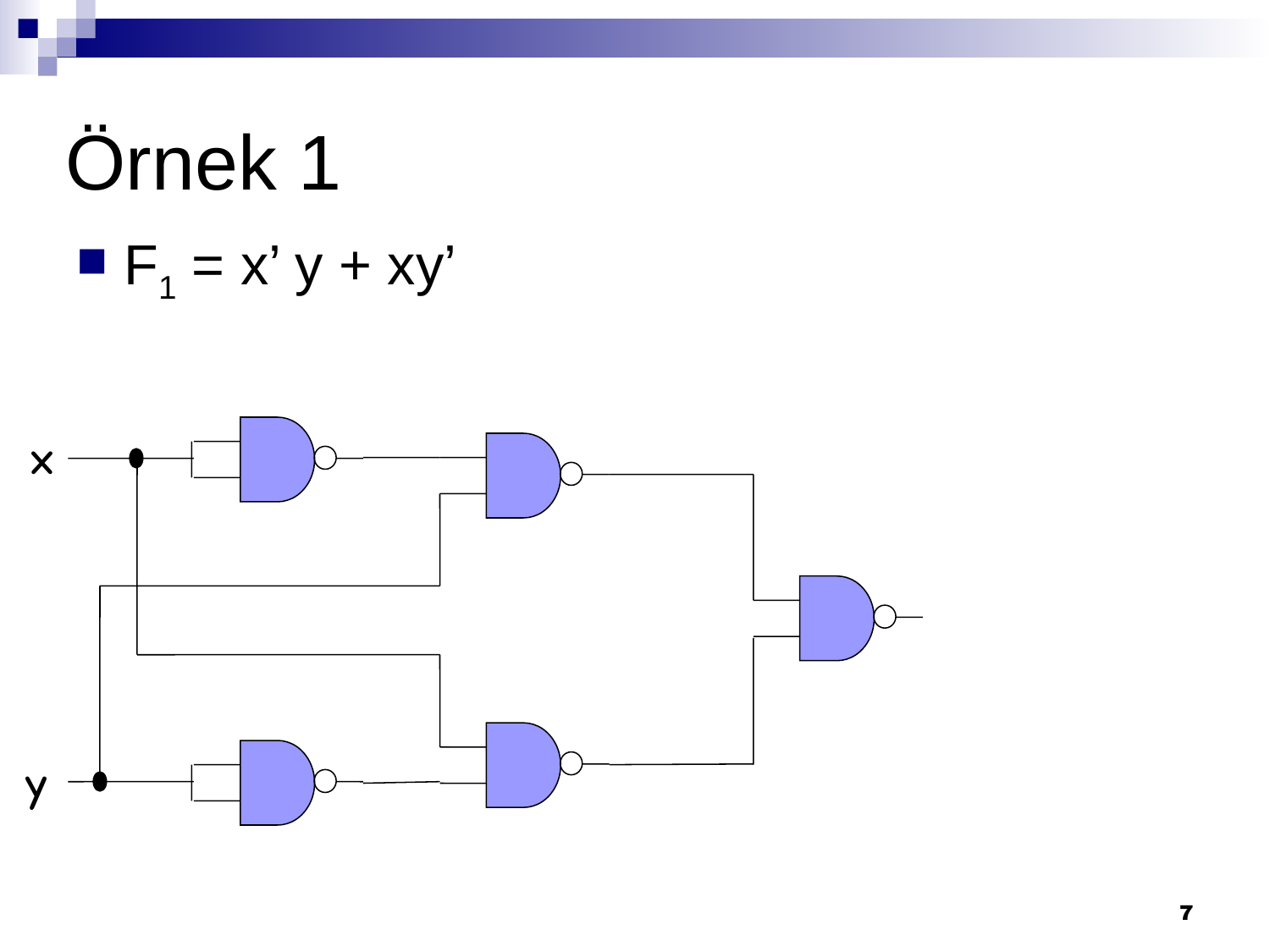

Örnek 1
F1 = x’ y + xy’

x

y

7